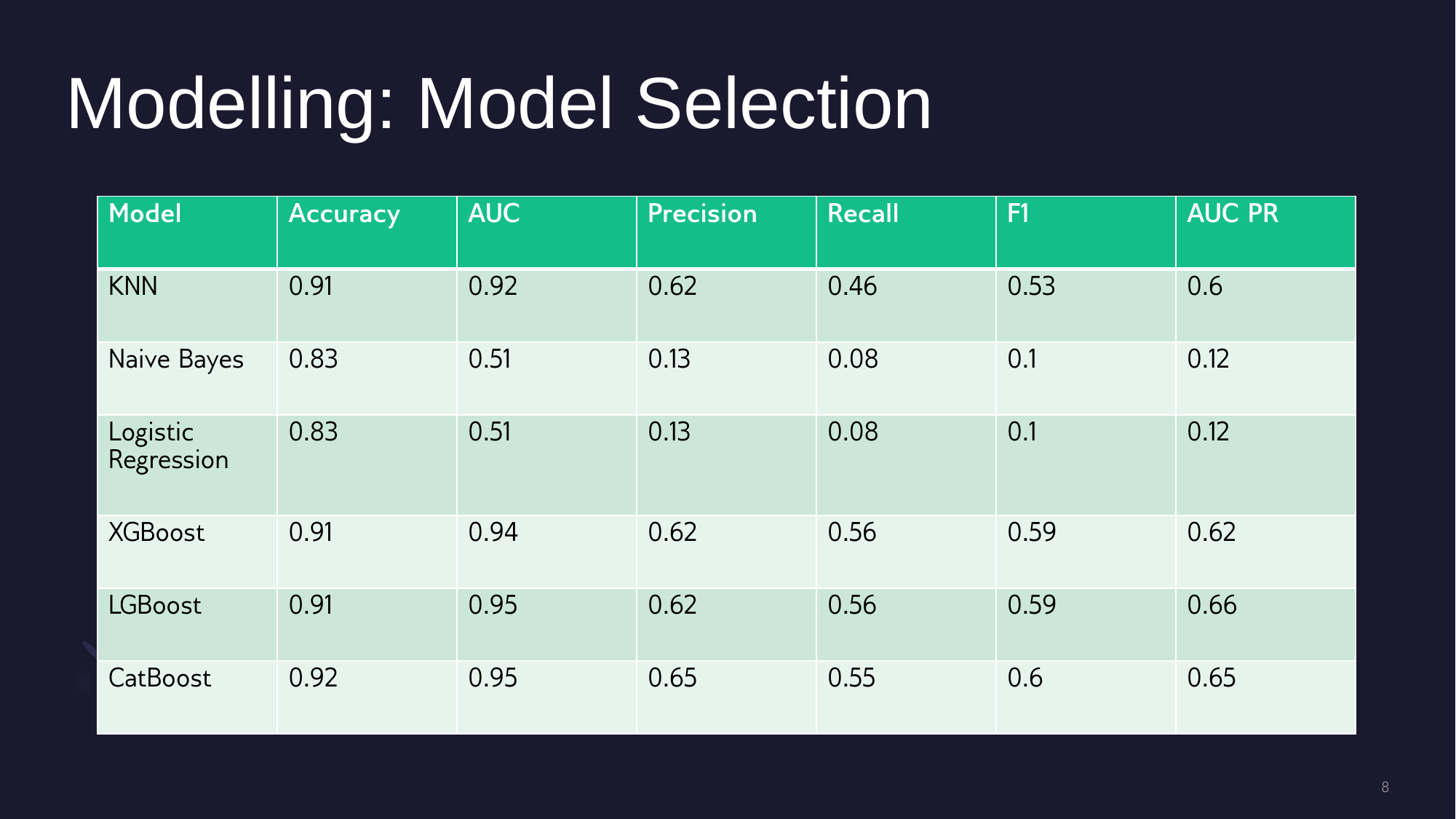

# Modelling: Model Selection
| Model | Accuracy | AUC | Precision | Recall | F1 | AUC PR |
| --- | --- | --- | --- | --- | --- | --- |
| KNN | 0.91 | 0.92 | 0.62 | 0.46 | 0.53 | 0.6 |
| Naive Bayes | 0.83 | 0.51 | 0.13 | 0.08 | 0.1 | 0.12 |
| Logistic Regression | 0.83 | 0.51 | 0.13 | 0.08 | 0.1 | 0.12 |
| XGBoost | 0.91 | 0.94 | 0.62 | 0.56 | 0.59 | 0.62 |
| LGBoost | 0.91 | 0.95 | 0.62 | 0.56 | 0.59 | 0.66 |
| CatBoost | 0.92 | 0.95 | 0.65 | 0.55 | 0.6 | 0.65 |
8